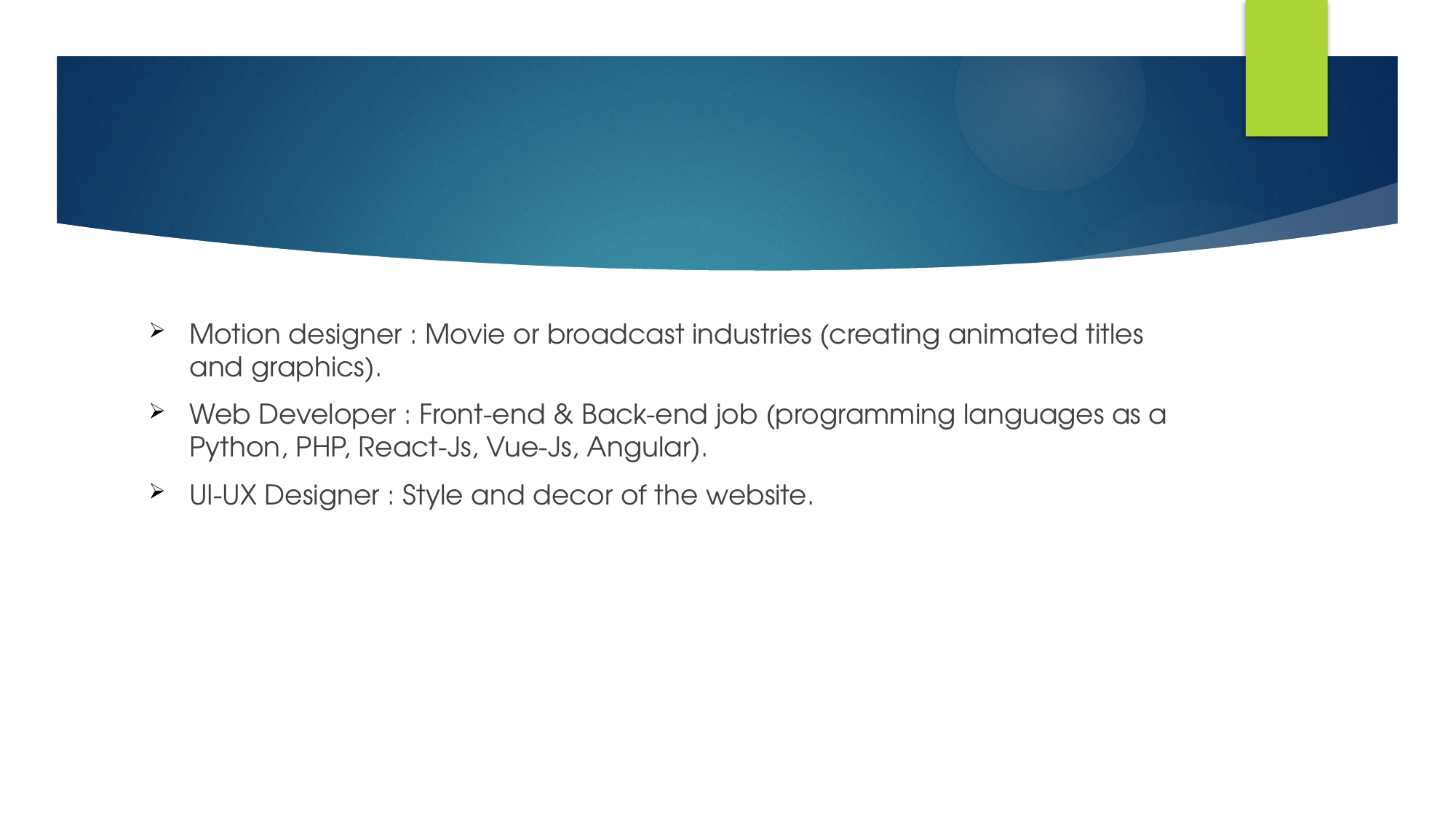

Motion designer : Movie or broadcast industries (creating animated titles and graphics).
Web Developer : Front-end & Back-end job (programming languages as a Python, PHP, React-Js, Vue-Js, Angular).
UI-UX Designer : Style and decor of the website.